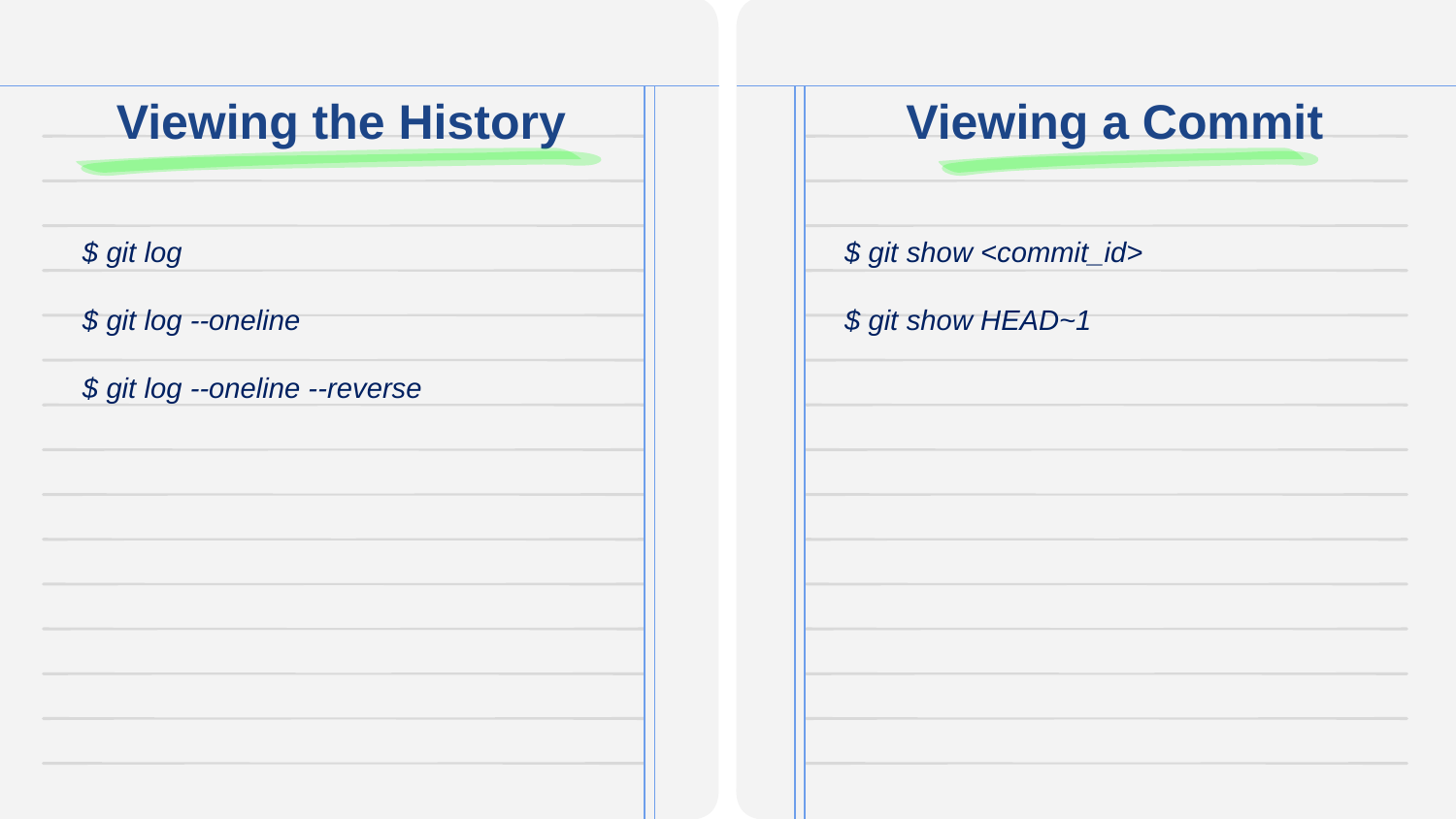

# Viewing the History
Viewing a Commit

$ git log

$ git log --oneline

$ git log --oneline --reverse

$ git show <commit_id>

$ git show HEAD~1